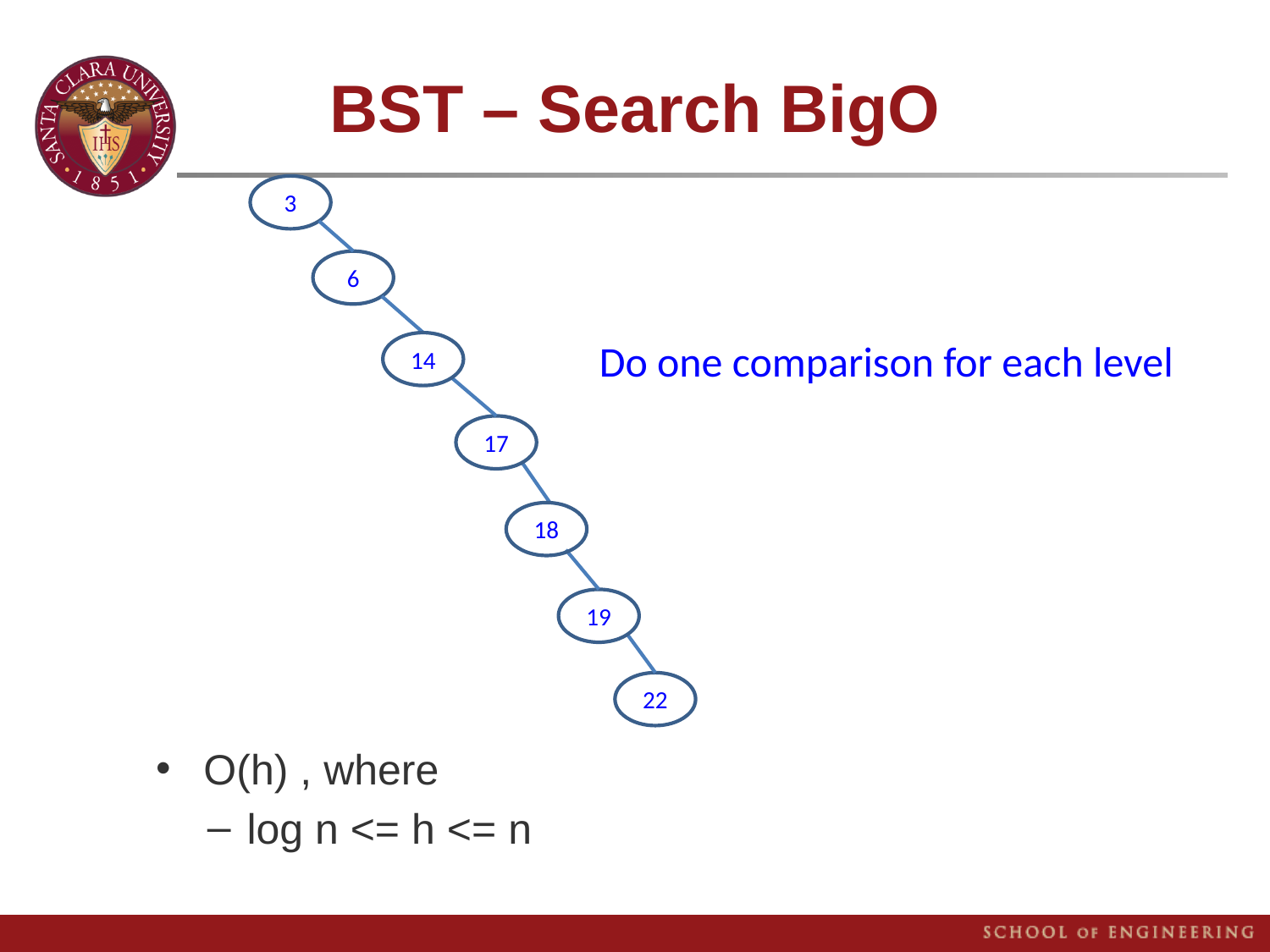

# BST – Search BigO
3
6
14
17
18
19
22
Do one comparison for each level
O(h) , where
log n <= h <= n